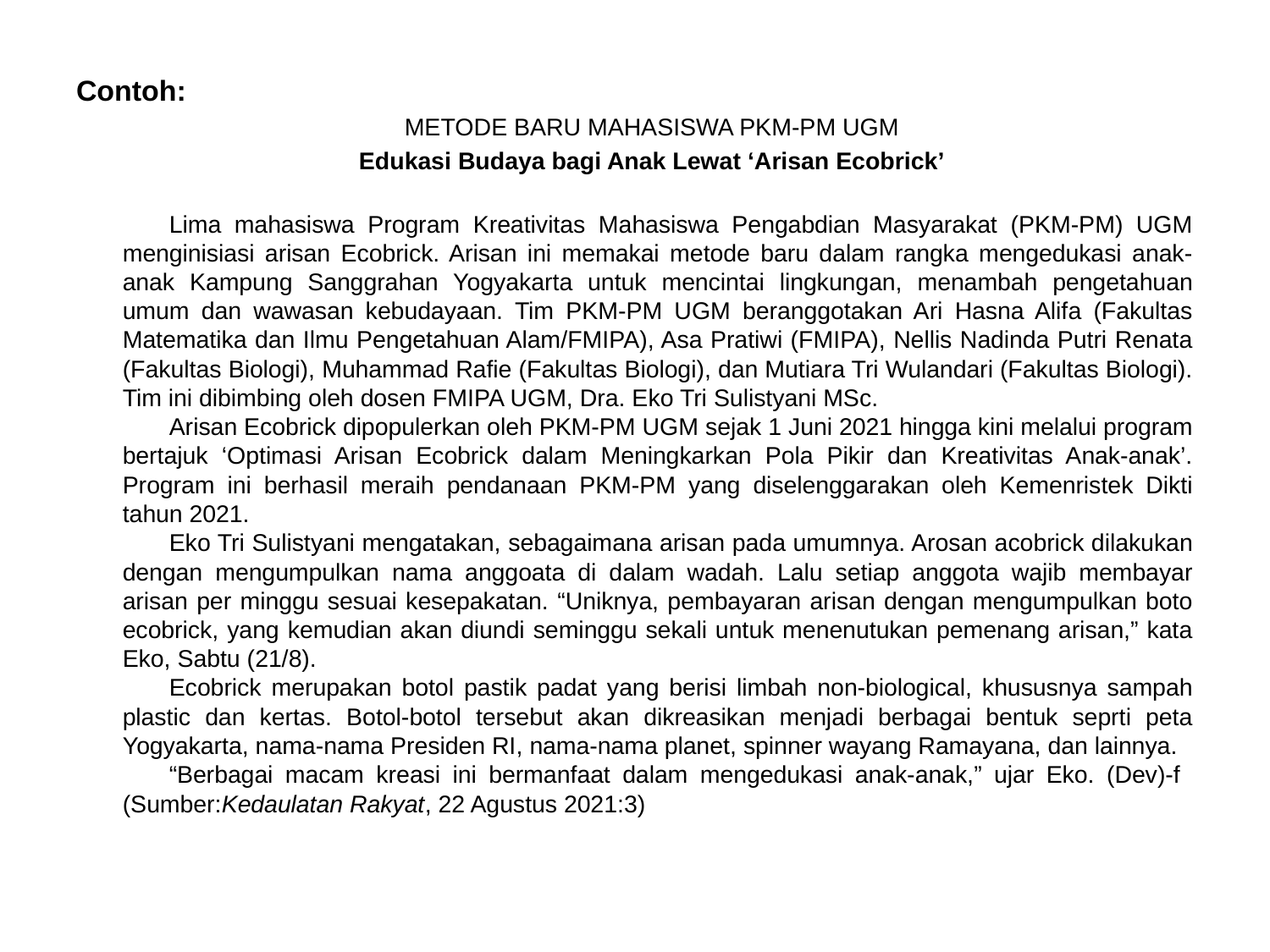

Contoh:
METODE BARU MAHASISWA PKM-PM UGM
Edukasi Budaya bagi Anak Lewat ‘Arisan Ecobrick’

Lima mahasiswa Program Kreativitas Mahasiswa Pengabdian Masyarakat (PKM-PM) UGM menginisiasi arisan Ecobrick. Arisan ini memakai metode baru dalam rangka mengedukasi anak-anak Kampung Sanggrahan Yogyakarta untuk mencintai lingkungan, menambah pengetahuan umum dan wawasan kebudayaan. Tim PKM-PM UGM beranggotakan Ari Hasna Alifa (Fakultas Matematika dan Ilmu Pengetahuan Alam/FMIPA), Asa Pratiwi (FMIPA), Nellis Nadinda Putri Renata (Fakultas Biologi), Muhammad Rafie (Fakultas Biologi), dan Mutiara Tri Wulandari (Fakultas Biologi). Tim ini dibimbing oleh dosen FMIPA UGM, Dra. Eko Tri Sulistyani MSc.
Arisan Ecobrick dipopulerkan oleh PKM-PM UGM sejak 1 Juni 2021 hingga kini melalui program bertajuk ‘Optimasi Arisan Ecobrick dalam Meningkarkan Pola Pikir dan Kreativitas Anak-anak’. Program ini berhasil meraih pendanaan PKM-PM yang diselenggarakan oleh Kemenristek Dikti tahun 2021.
Eko Tri Sulistyani mengatakan, sebagaimana arisan pada umumnya. Arosan acobrick dilakukan dengan mengumpulkan nama anggoata di dalam wadah. Lalu setiap anggota wajib membayar arisan per minggu sesuai kesepakatan. “Uniknya, pembayaran arisan dengan mengumpulkan boto ecobrick, yang kemudian akan diundi seminggu sekali untuk menenutukan pemenang arisan,” kata Eko, Sabtu (21/8).
Ecobrick merupakan botol pastik padat yang berisi limbah non-biological, khususnya sampah plastic dan kertas. Botol-botol tersebut akan dikreasikan menjadi berbagai bentuk seprti peta Yogyakarta, nama-nama Presiden RI, nama-nama planet, spinner wayang Ramayana, dan lainnya.
“Berbagai macam kreasi ini bermanfaat dalam mengedukasi anak-anak,” ujar Eko. (Dev)-f  (Sumber:Kedaulatan Rakyat, 22 Agustus 2021:3)